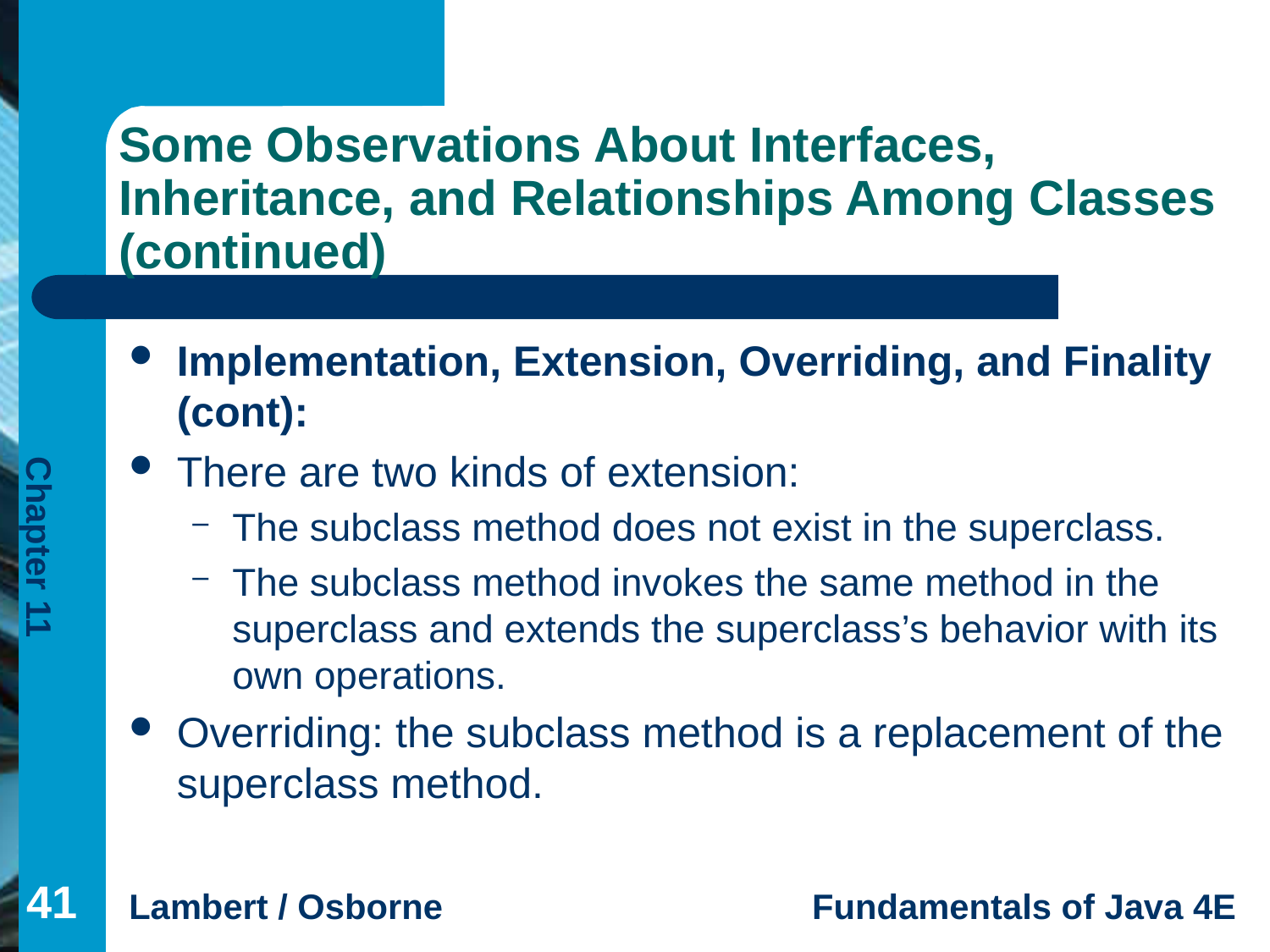

# Some Observations About Interfaces, Inheritance, and Relationships Among Classes (continued)
Implementation, Extension, Overriding, and Finality (cont):
There are two kinds of extension:
The subclass method does not exist in the superclass.
The subclass method invokes the same method in the superclass and extends the superclass’s behavior with its own operations.
Overriding: the subclass method is a replacement of the superclass method.
41